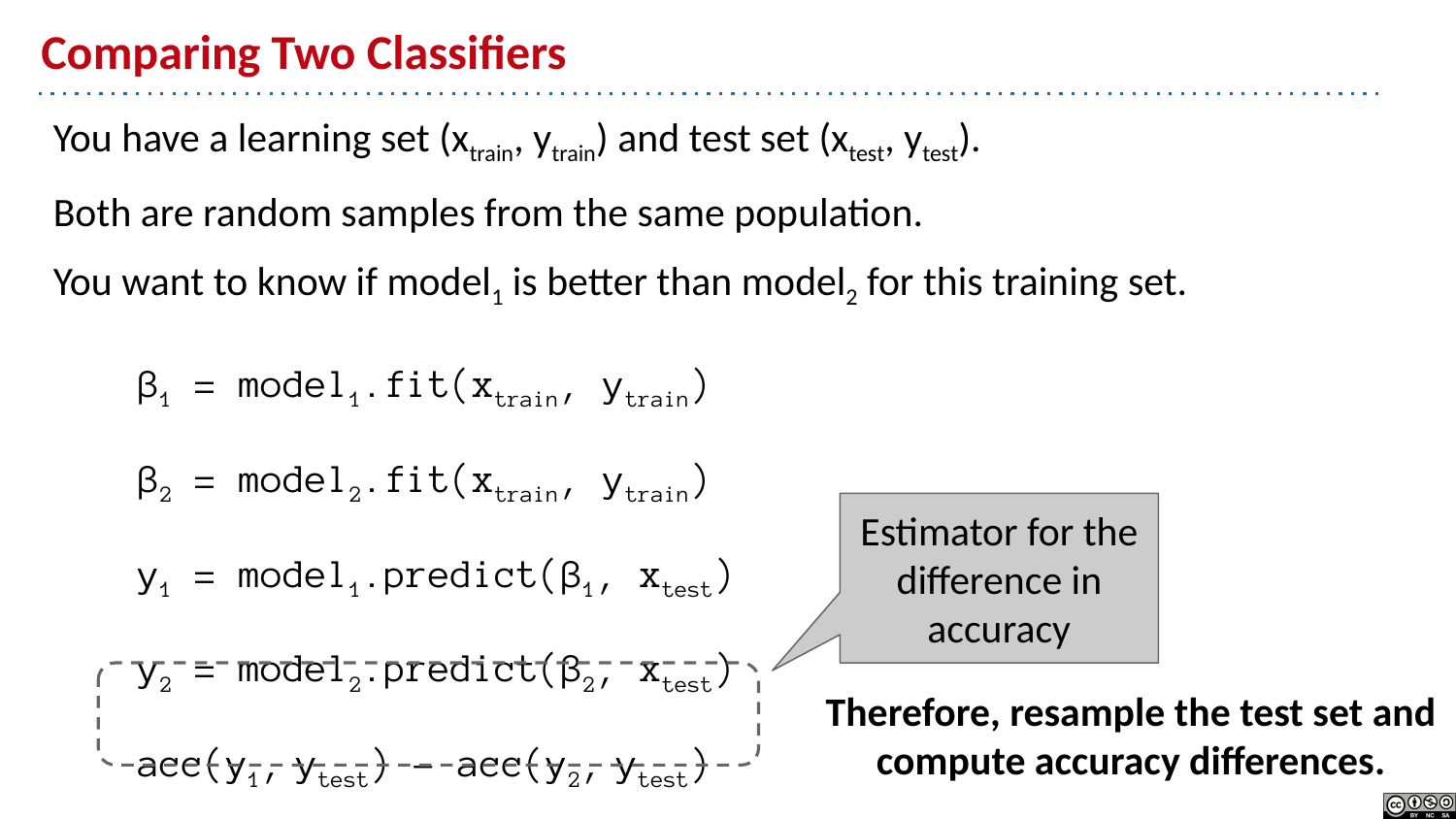

# Comparing Two Classifiers
You have a learning set (xtrain, ytrain) and test set (xtest, ytest).
Both are random samples from the same population.
You want to know if model1 is better than model2 for this training set.
β1 = model1.fit(xtrain, ytrain)
β2 = model2.fit(xtrain, ytrain)
y1 = model1.predict(β1, xtest)
y2 = model2.predict(β2, xtest)
acc(y1, ytest) - acc(y2, ytest)
Estimator for the difference in accuracy

Therefore, resample the test set and compute accuracy differences.